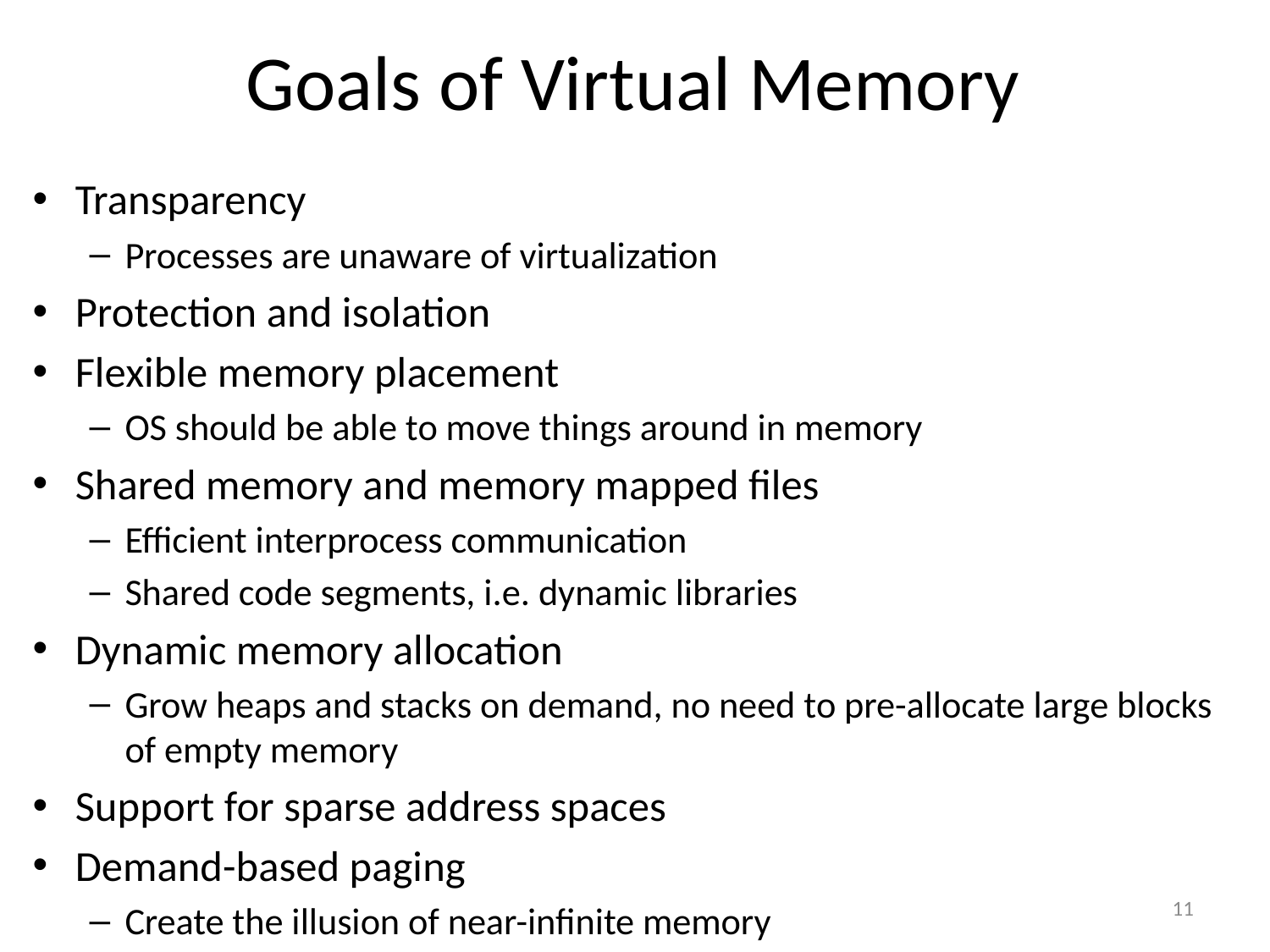

# Goals of Virtual Memory
Transparency
Processes are unaware of virtualization
Protection and isolation
Flexible memory placement
OS should be able to move things around in memory
Shared memory and memory mapped files
Efficient interprocess communication
Shared code segments, i.e. dynamic libraries
Dynamic memory allocation
Grow heaps and stacks on demand, no need to pre-allocate large blocks of empty memory
Support for sparse address spaces
Demand-based paging
Create the illusion of near-infinite memory

11